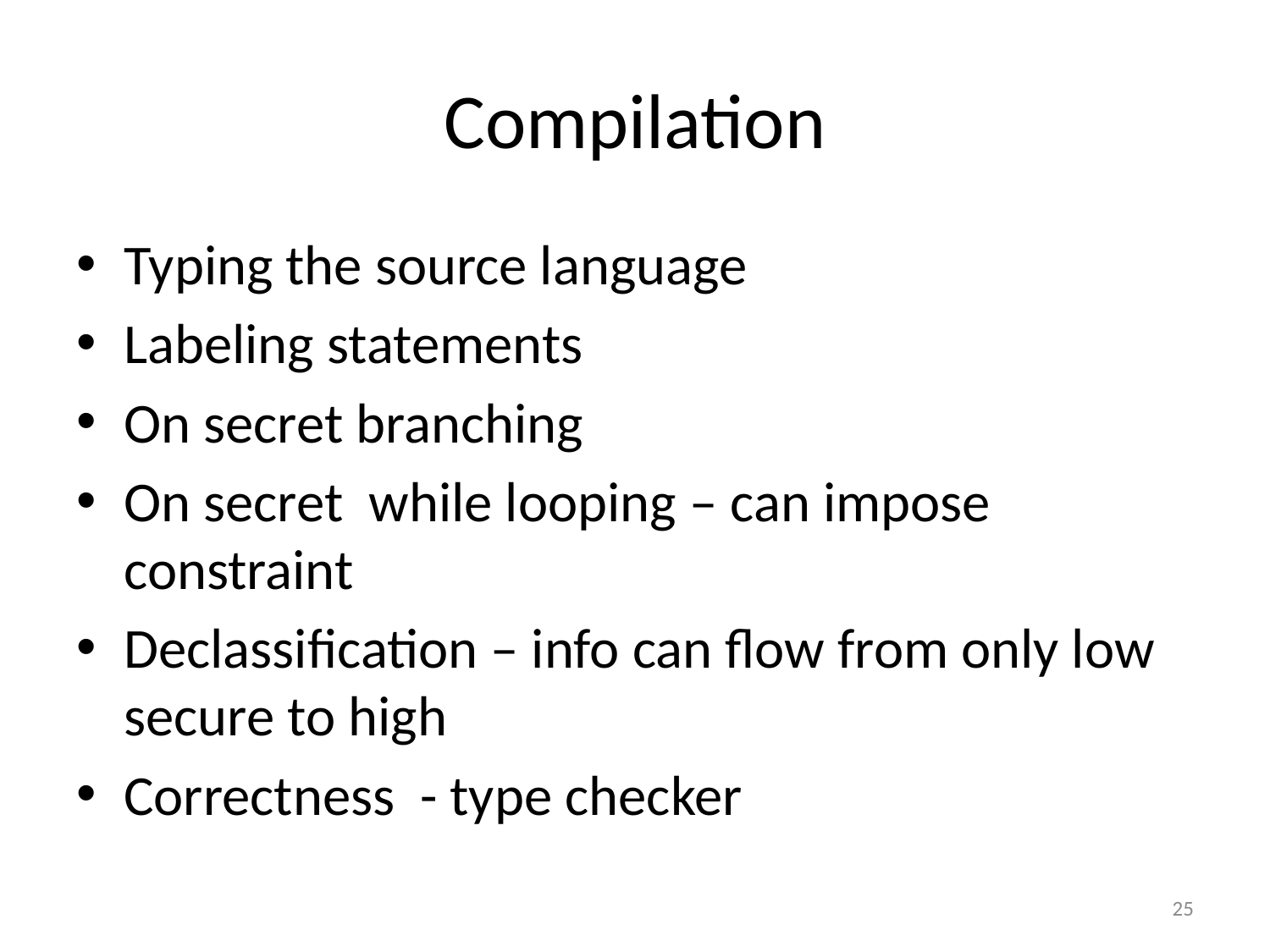

# Compilation
Typing the source language
Labeling statements
On secret branching
On secret  while looping – can impose constraint
Declassification – info can flow from only low secure to high
Correctness  - type checker

25